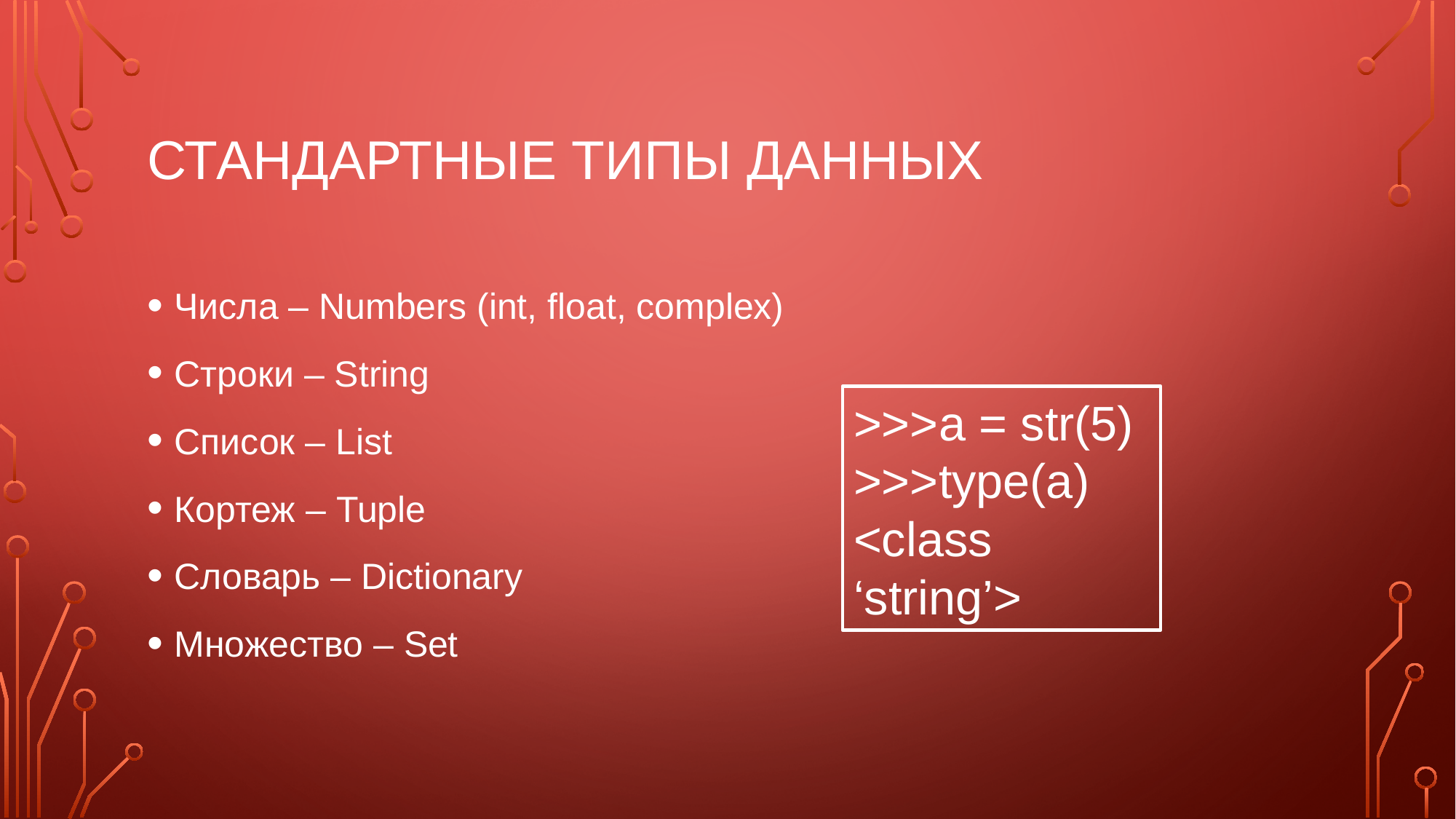

# Стандартные типы данных
Числа – Numbers (int, float, complex)
Строки – String
Список – List
Кортеж – Tuple
Словарь – Dictionary
Множество – Set
>>>a = str(5)
>>>type(a)
<class ‘string’>